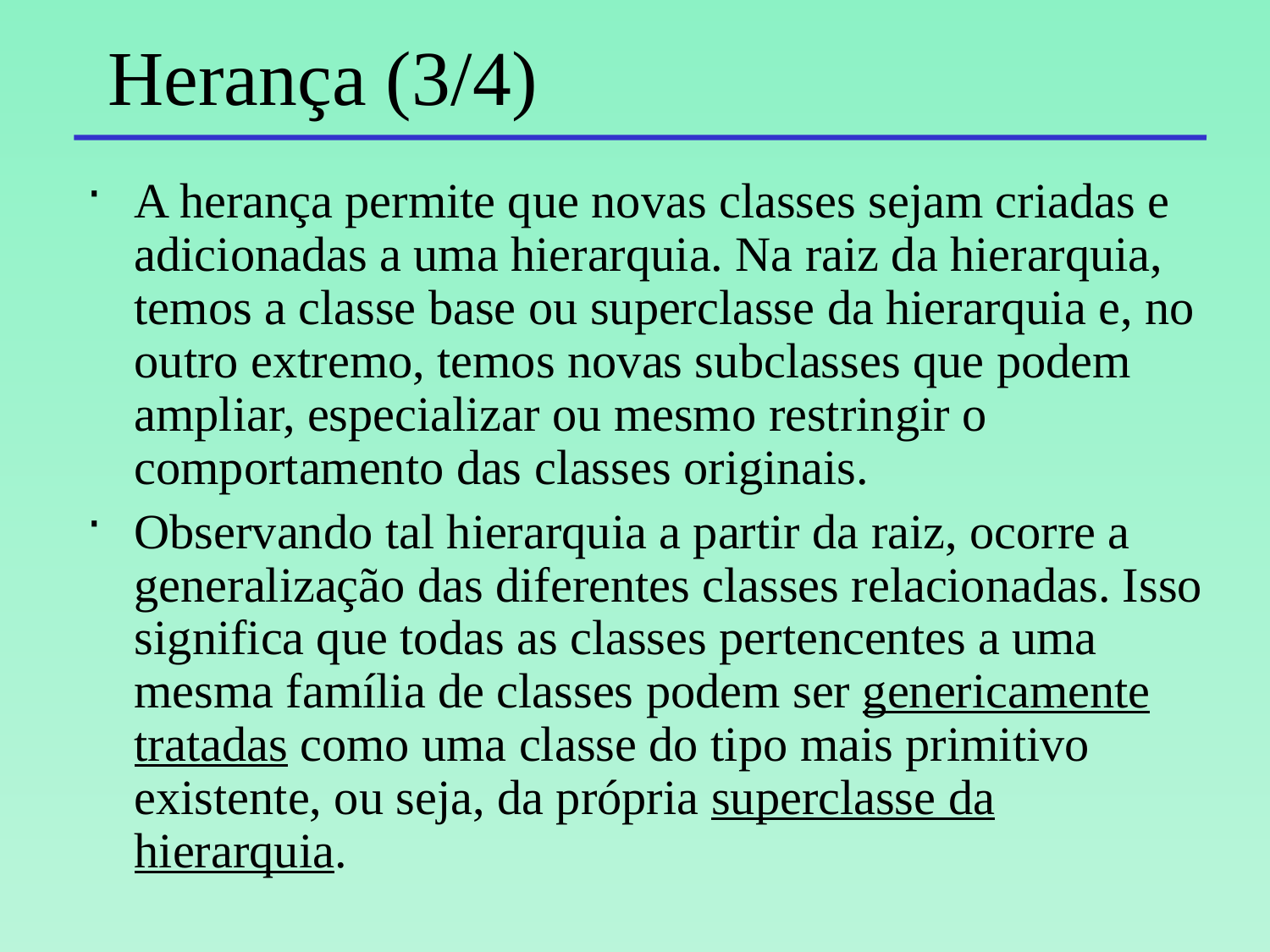

# Herança (3/4)

A herança permite que novas classes sejam criadas e adicionadas a uma hierarquia. Na raiz da hierarquia, temos a classe base ou superclasse da hierarquia e, no outro extremo, temos novas subclasses que podem ampliar, especializar ou mesmo restringir o comportamento das classes originais.
Observando tal hierarquia a partir da raiz, ocorre a generalização das diferentes classes relacionadas. Isso significa que todas as classes pertencentes a uma mesma família de classes podem ser genericamente tratadas como uma classe do tipo mais primitivo existente, ou seja, da própria superclasse da hierarquia.